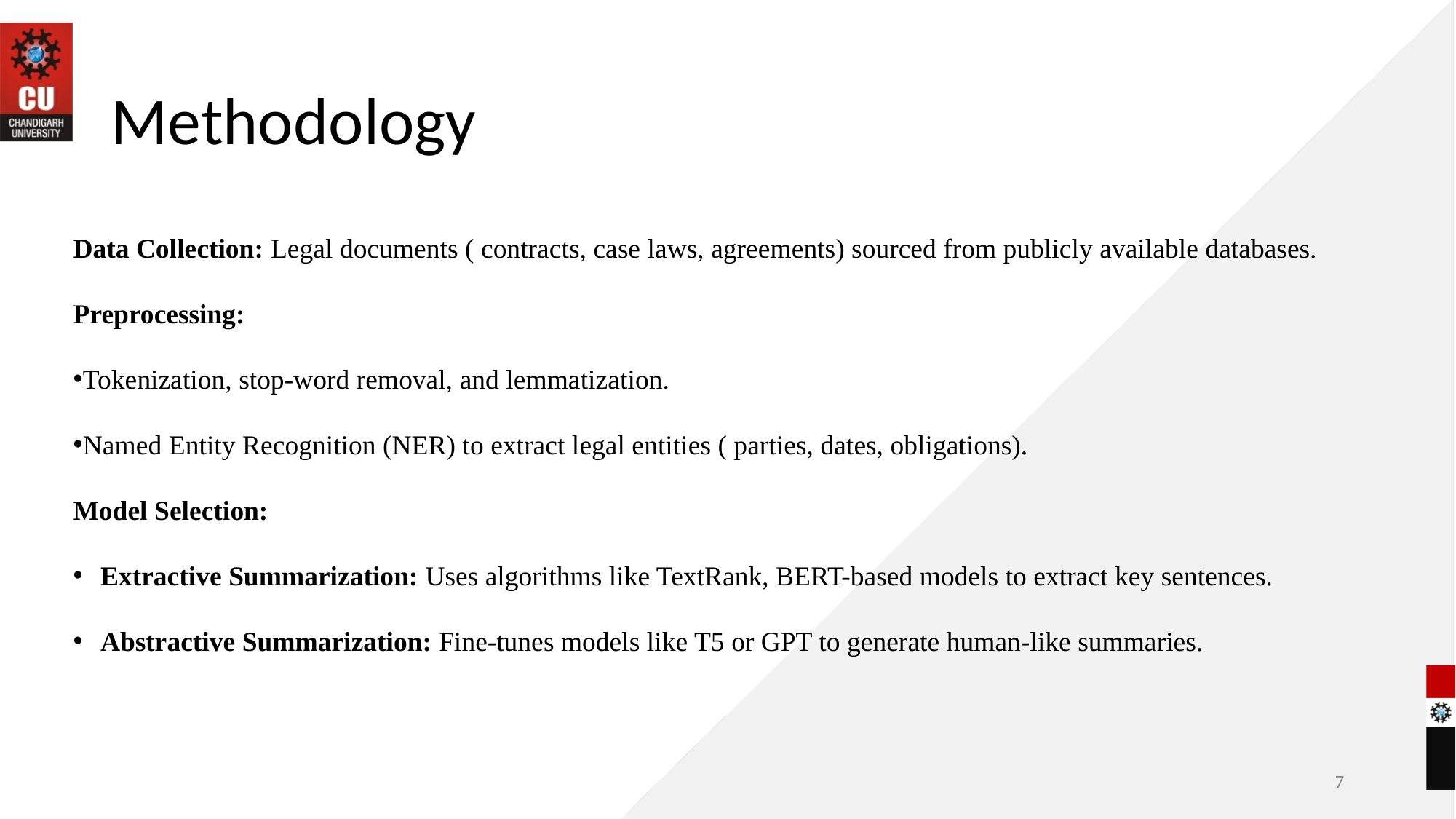

# Methodology
Data Collection: Legal documents ( contracts, case laws, agreements) sourced from publicly available databases.

Preprocessing:

Tokenization, stop-word removal, and lemmatization.

Named Entity Recognition (NER) to extract legal entities ( parties, dates, obligations).

Model Selection:

Extractive Summarization: Uses algorithms like TextRank, BERT-based models to extract key sentences.

Abstractive Summarization: Fine-tunes models like T5 or GPT to generate human-like summaries.

7